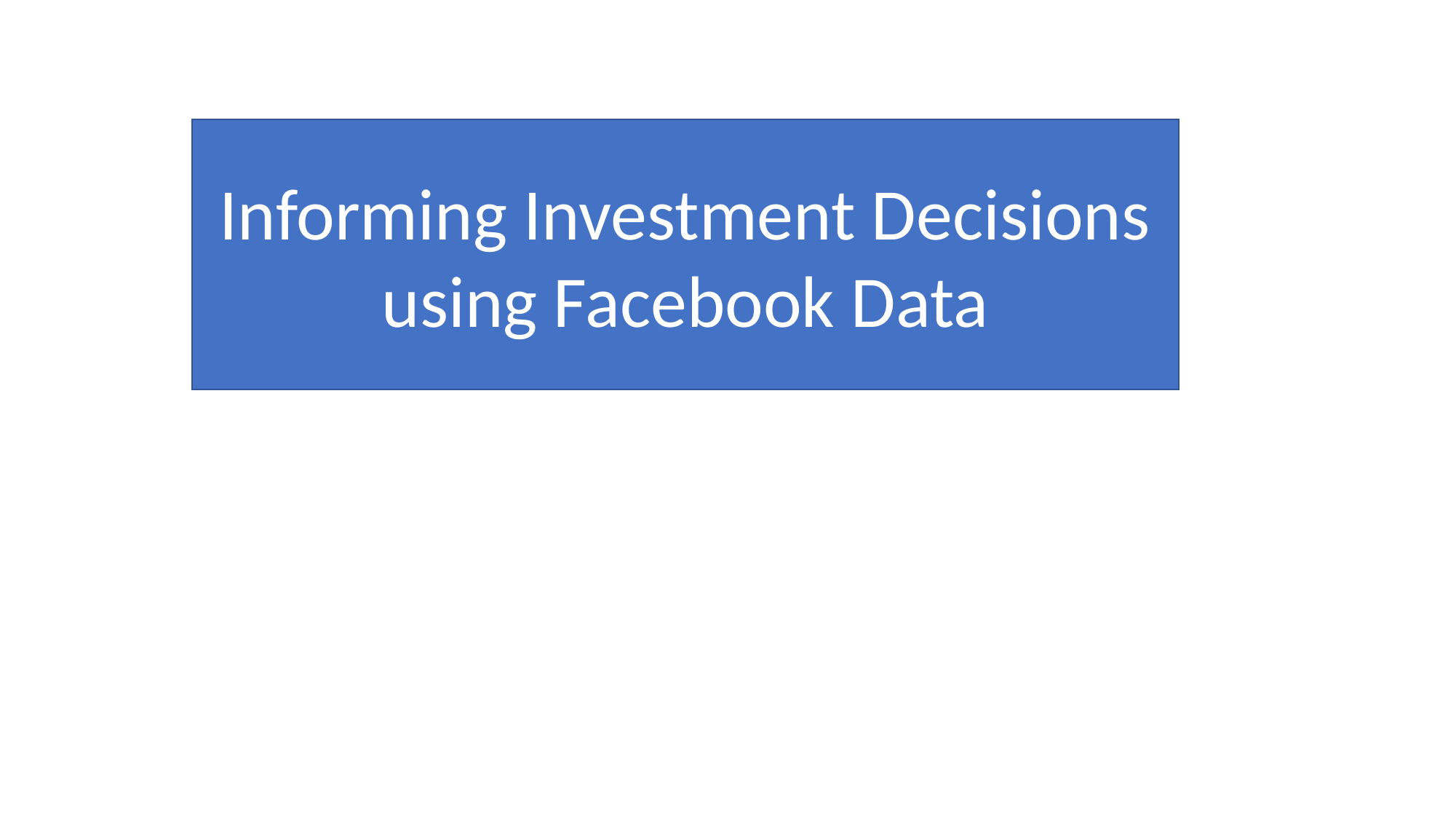

Informing Investment Decisions using Facebook Data
1